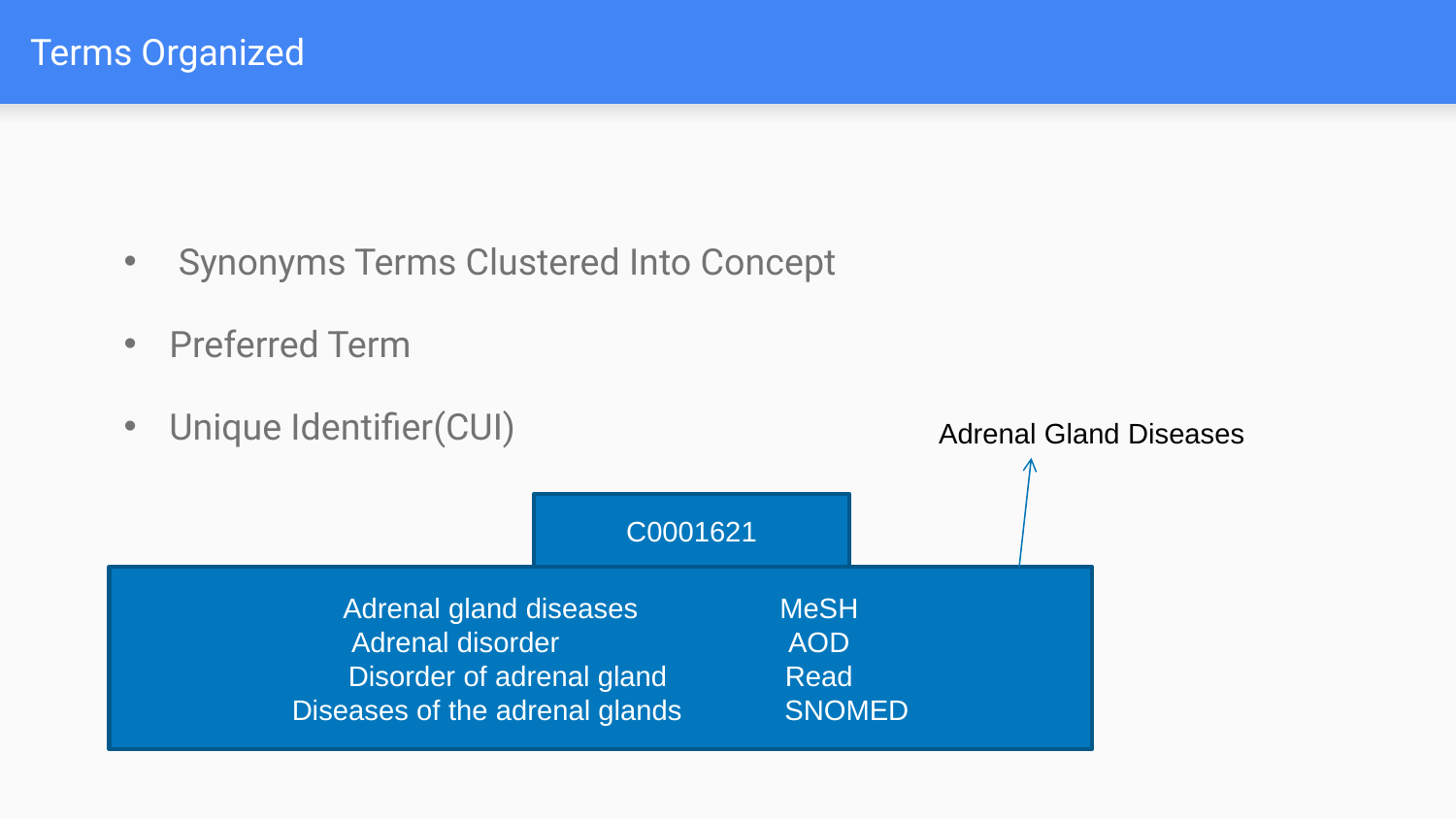

# Terms Organized
 Synonyms Terms Clustered Into Concept
Preferred Term
Unique Identifier(CUI)

Adrenal Gland Diseases
C0001621
Adrenal gland diseases  	MeSH
Adrenal disorder 		AOD
Disorder of adrenal gland 	Read
Diseases of the adrenal glands  	       SNOMED